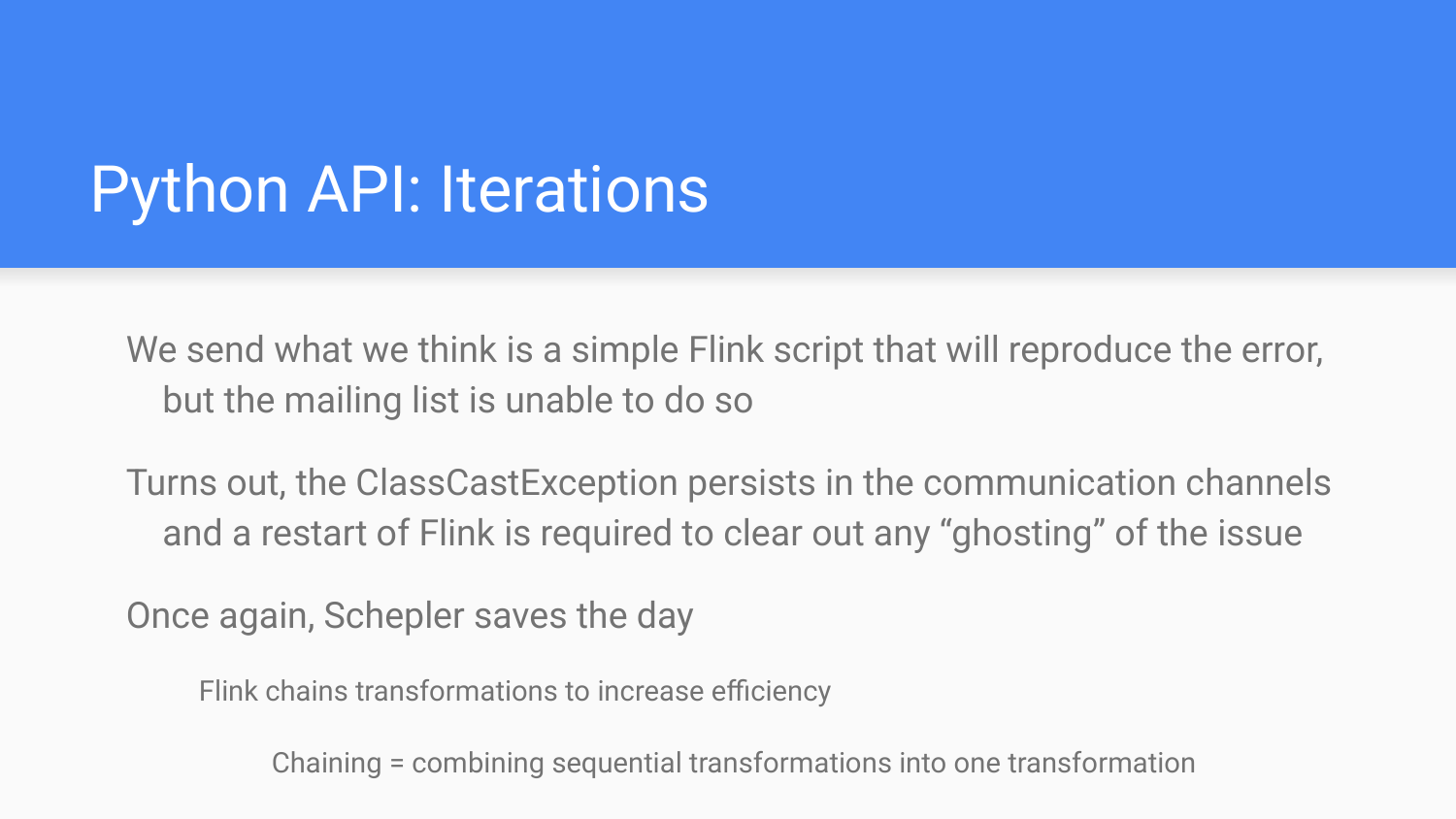

# Python API: Iterations
We send what we think is a simple Flink script that will reproduce the error, but the mailing list is unable to do so
Turns out, the ClassCastException persists in the communication channels and a restart of Flink is required to clear out any “ghosting” of the issue
Once again, Schepler saves the day
Flink chains transformations to increase efficiency
Chaining = combining sequential transformations into one transformation
Flink doesn’t understand chaining isn’t supposed to be applied to iterations
Chaining selectively disabled for iterations gets rid of the problem